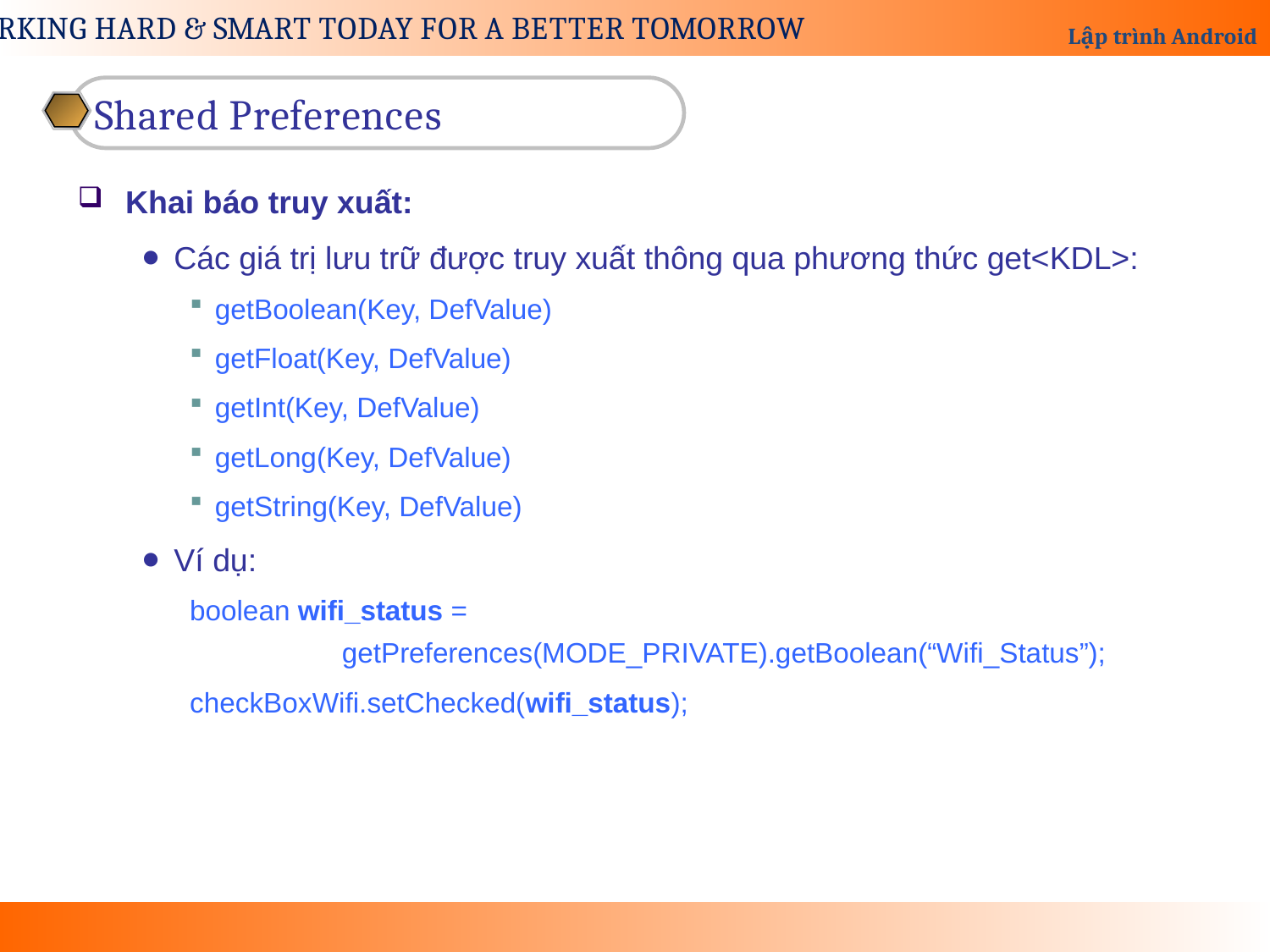

Shared Preferences

Khai báo truy xuất:
Các giá trị lưu trữ được truy xuất thông qua phương thức get<KDL>:
getBoolean(Key, DefValue)
getFloat(Key, DefValue)
getInt(Key, DefValue)
getLong(Key, DefValue)
getString(Key, DefValue)
Ví dụ:
boolean wifi_status = 				  		getPreferences(MODE_PRIVATE).getBoolean(“Wifi_Status”);
checkBoxWifi.setChecked(wifi_status);